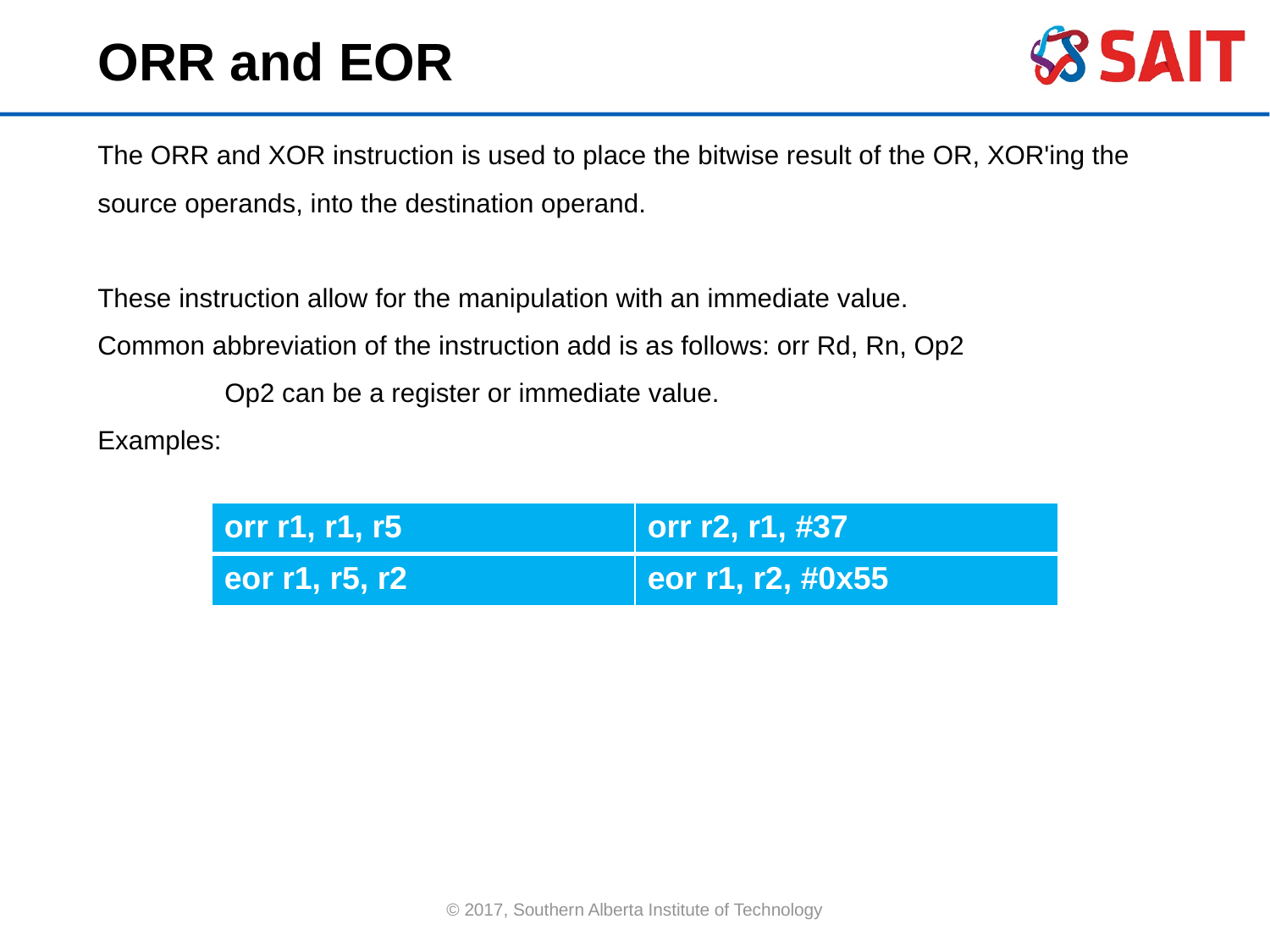

ORR and EOR
The ORR and XOR instruction is used to place the bitwise result of the OR, XOR'ing the source operands, into the destination operand.

These instruction allow for the manipulation with an immediate value.
Common abbreviation of the instruction add is as follows: orr Rd, Rn, Op2
	Op2 can be a register or immediate value.
Examples:
| orr r1, r1, r5 | orr r2, r1, #37 |
| --- | --- |
| eor r1, r5, r2 | eor r1, r2, #0x55 |